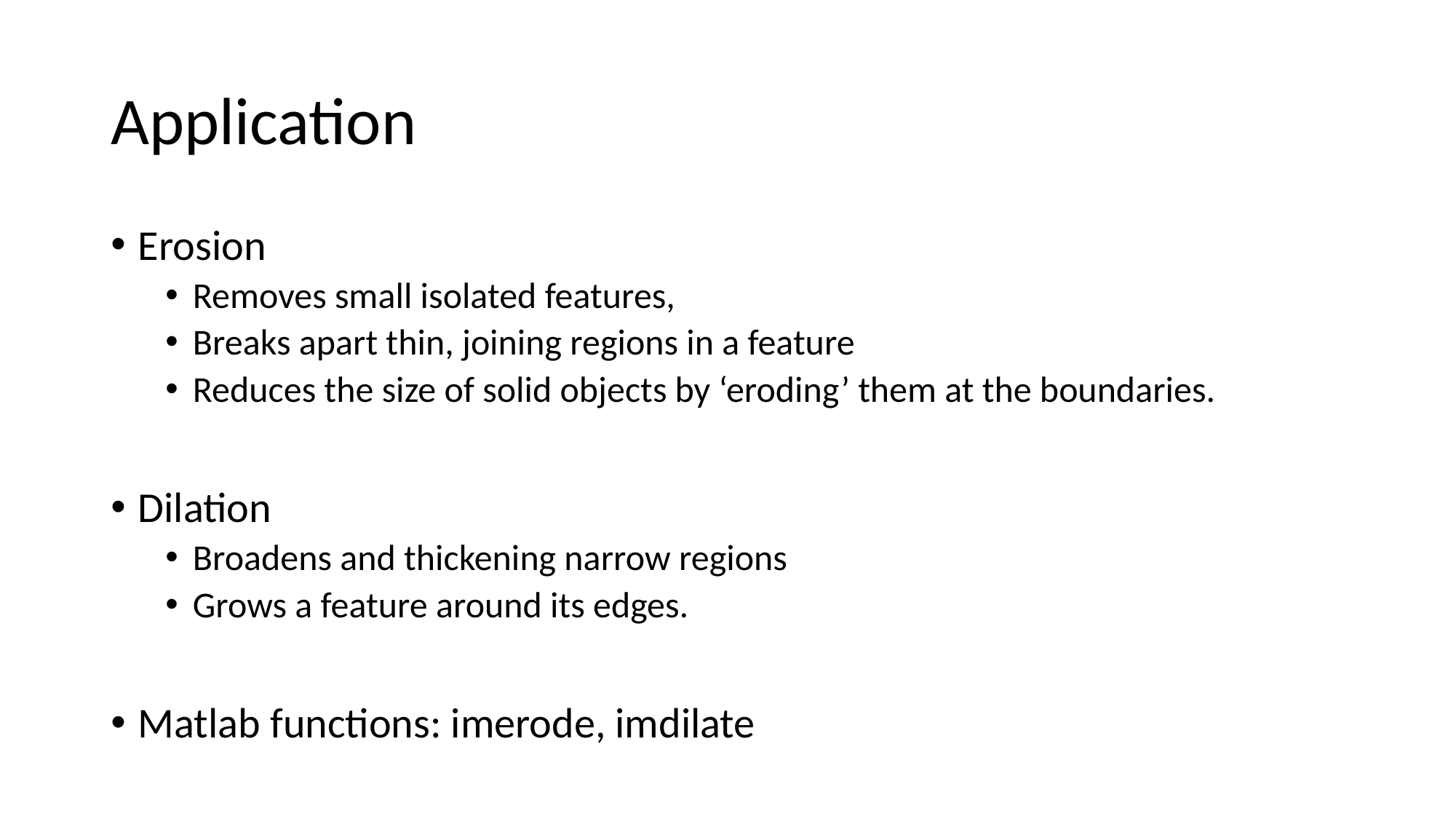

# Application
Erosion
Removes small isolated features,
Breaks apart thin, joining regions in a feature
Reduces the size of solid objects by ‘eroding’ them at the boundaries.

Dilation
Broadens and thickening narrow regions
Grows a feature around its edges.

Matlab functions: imerode, imdilate